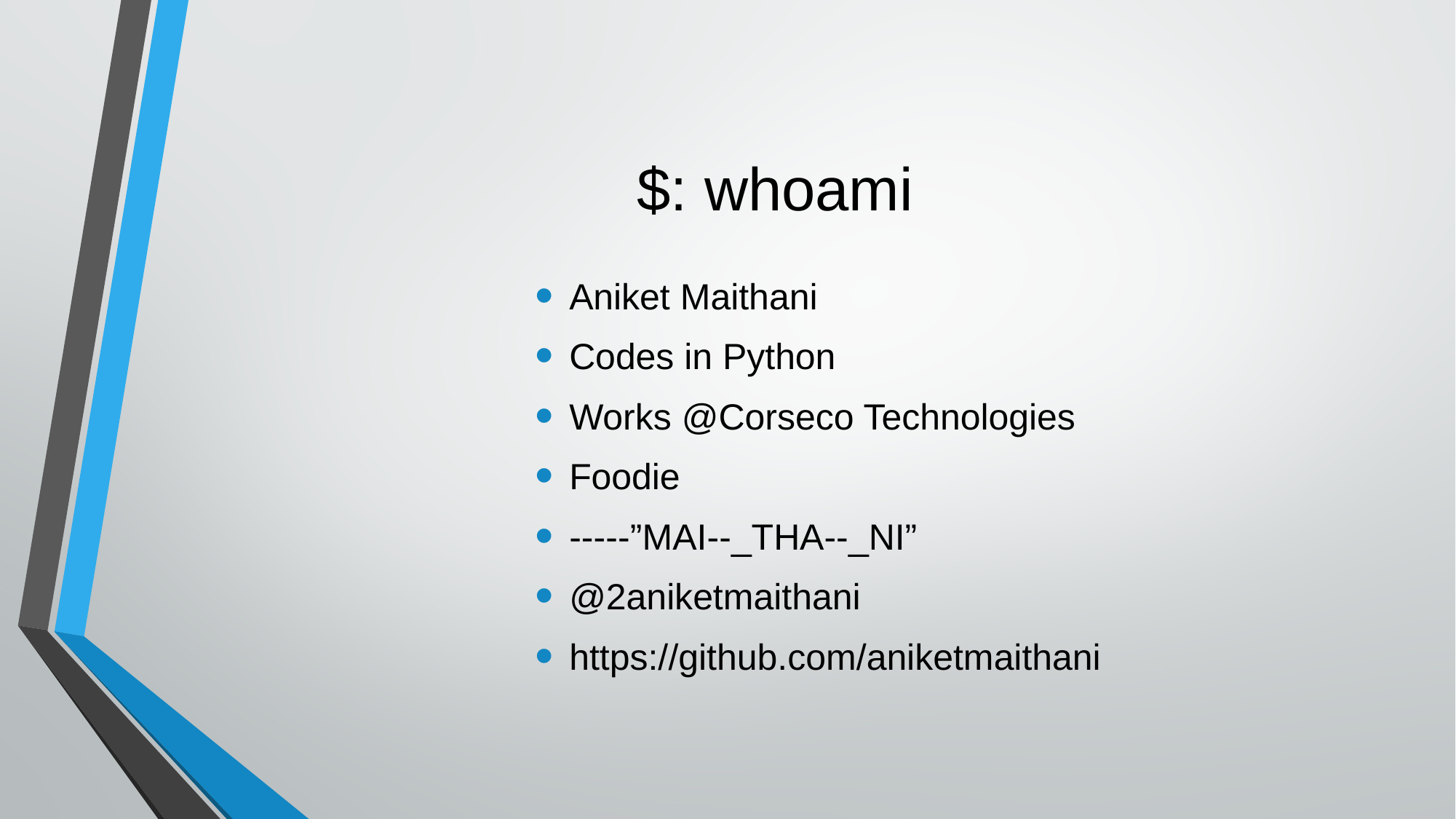

# $: whoami
Aniket Maithani
Codes in Python
Works @Corseco Technologies
Foodie
-----”MAI--_THA--_NI”
@2aniketmaithani
https://github.com/aniketmaithani